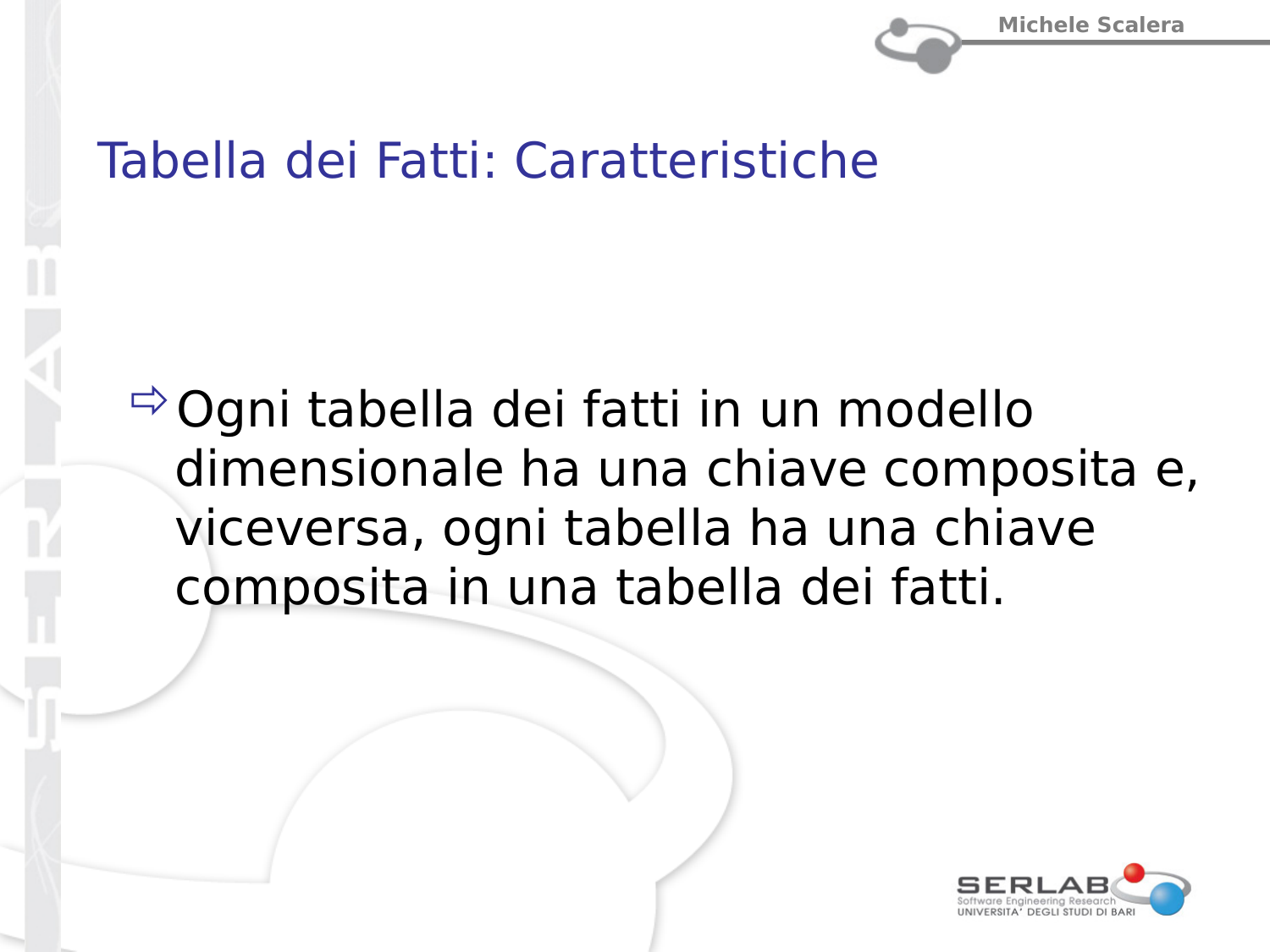

# Tabella dei Fatti: Caratteristiche

Ogni tabella dei fatti in un modello dimensionale ha una chiave composita e, viceversa, ogni tabella ha una chiave composita in una tabella dei fatti.